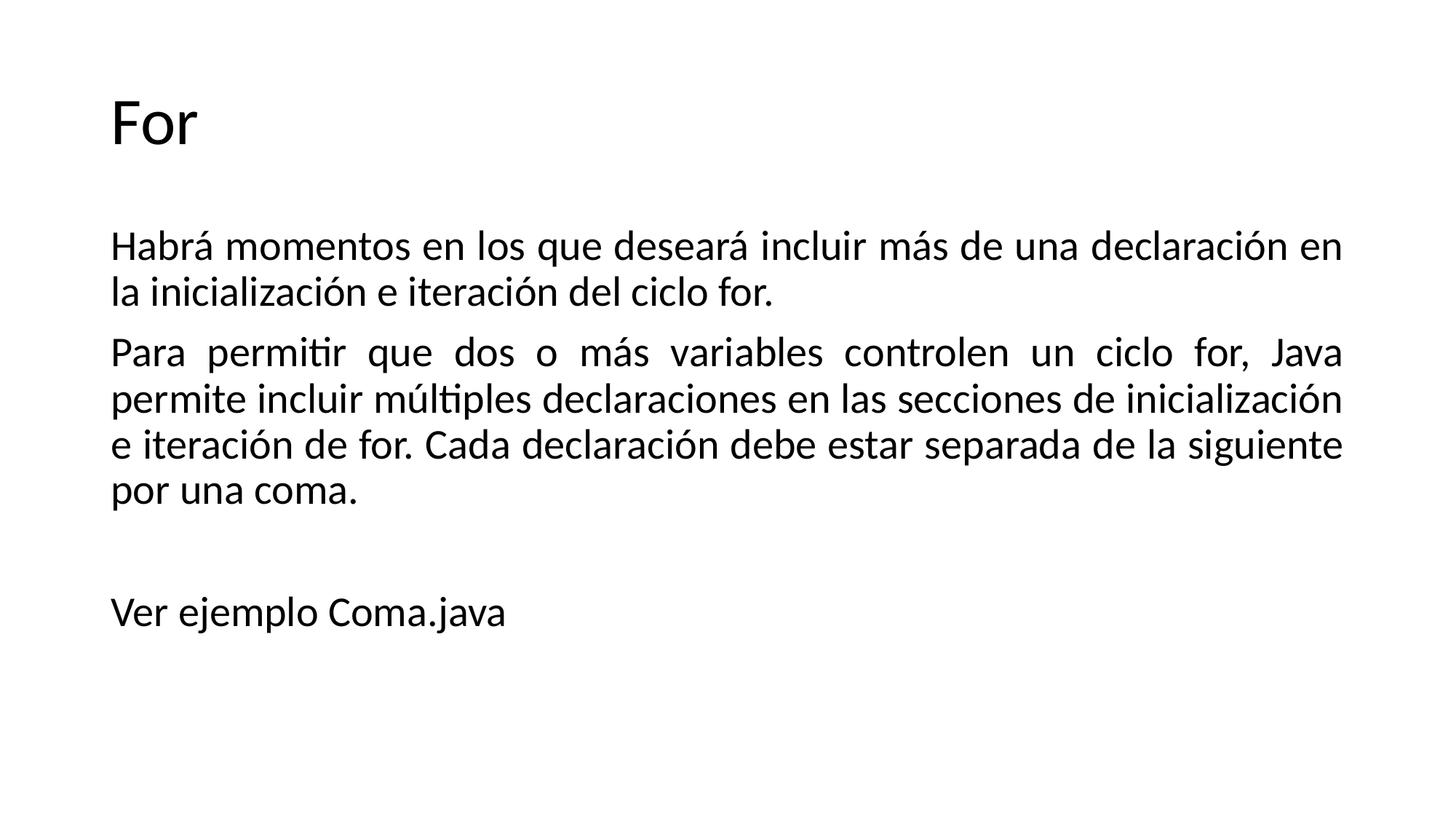

# For
Habrá momentos en los que deseará incluir más de una declaración en la inicialización e iteración del ciclo for.
Para permitir que dos o más variables controlen un ciclo for, Java permite incluir múltiples declaraciones en las secciones de inicialización e iteración de for. Cada declaración debe estar separada de la siguiente por una coma.

Ver ejemplo Coma.java